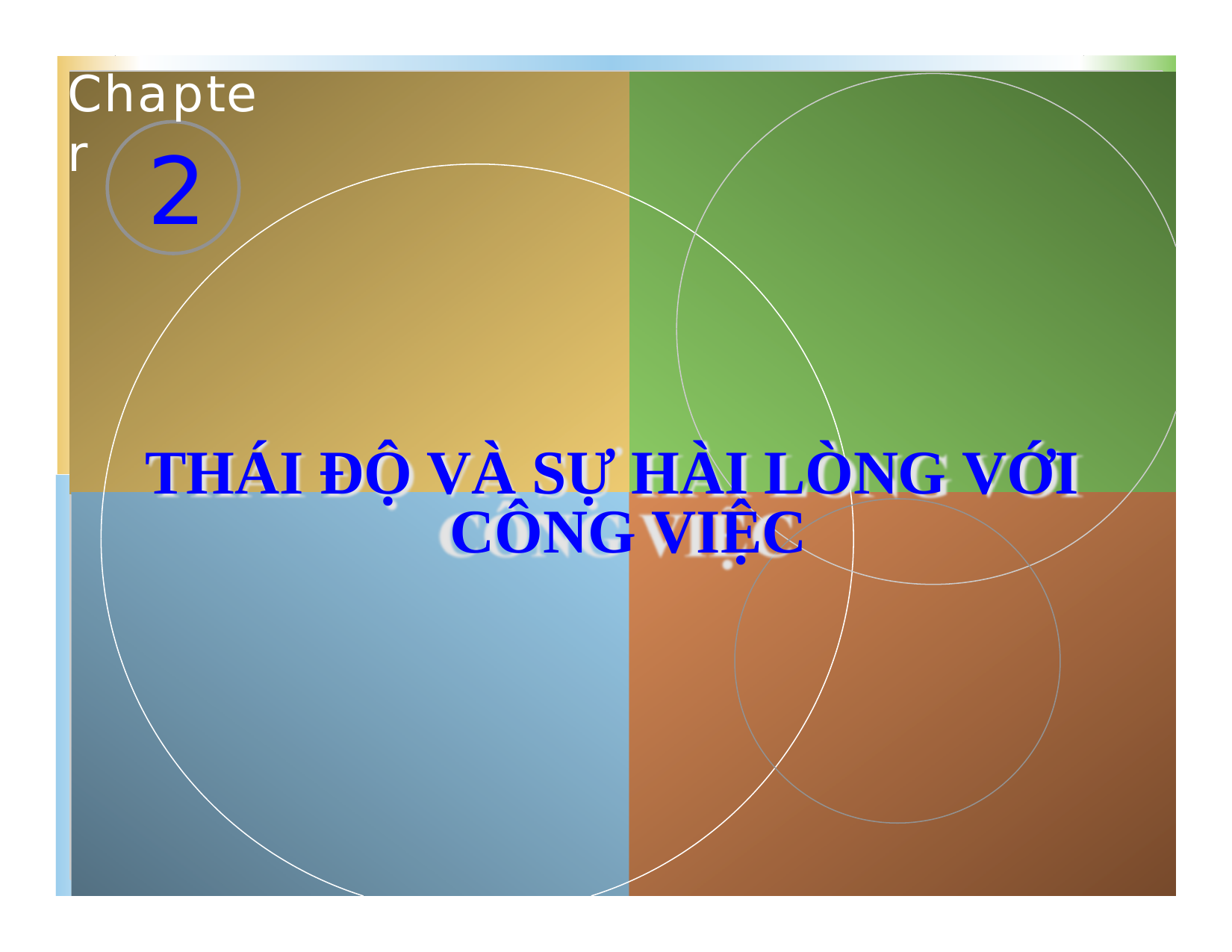

Chapter

2

THÁI ĐỘ VÀ SỰ HÀI LÒNG VỚI  CÔNG VIỆC